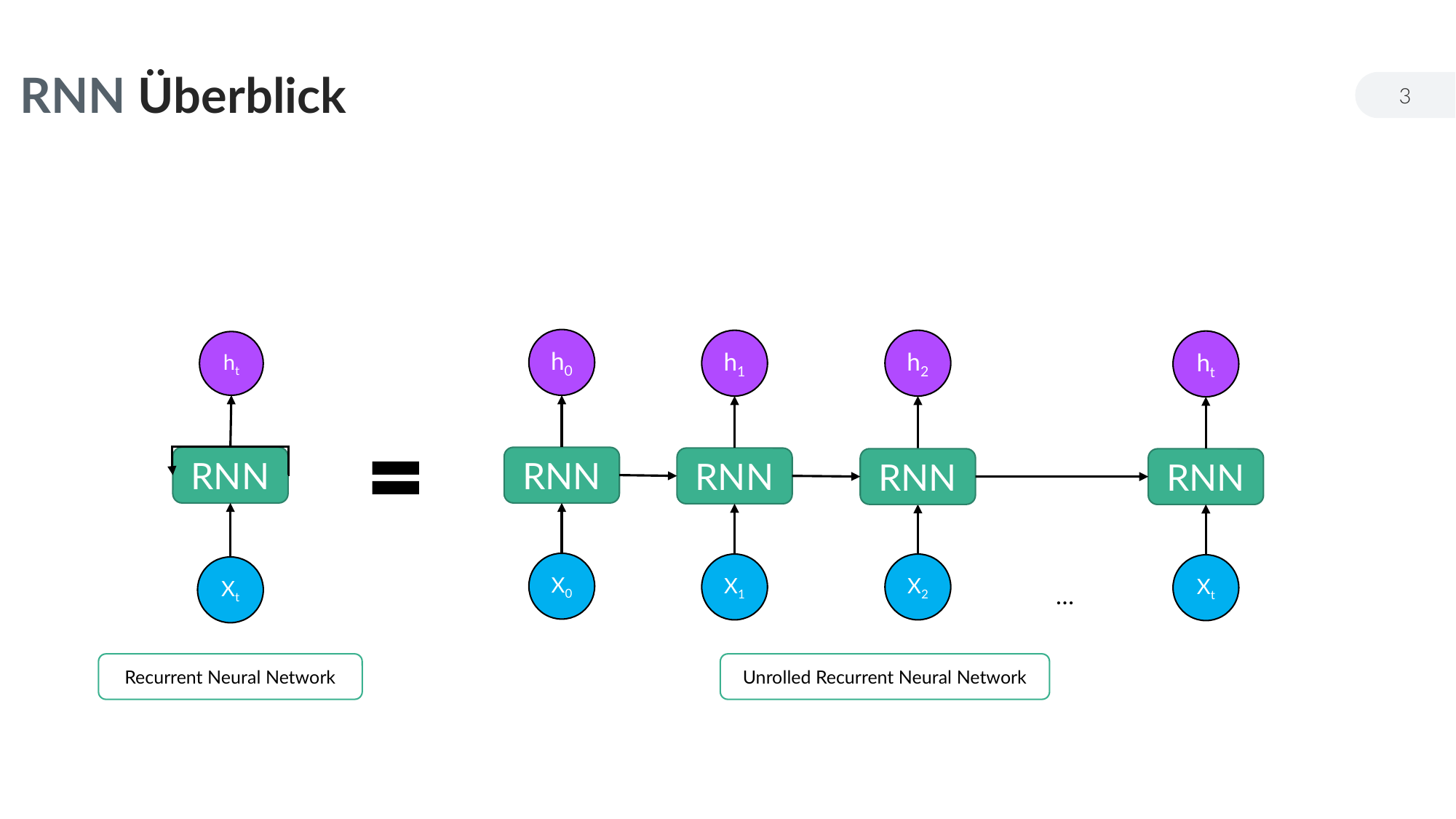

RNN Überblick
3
h0
h1
h2
ht
ht
RNN
RNN
RNN
RNN
RNN

X0
X1
X2
Xt
Xt
…
Recurrent Neural Network
Unrolled Recurrent Neural Network